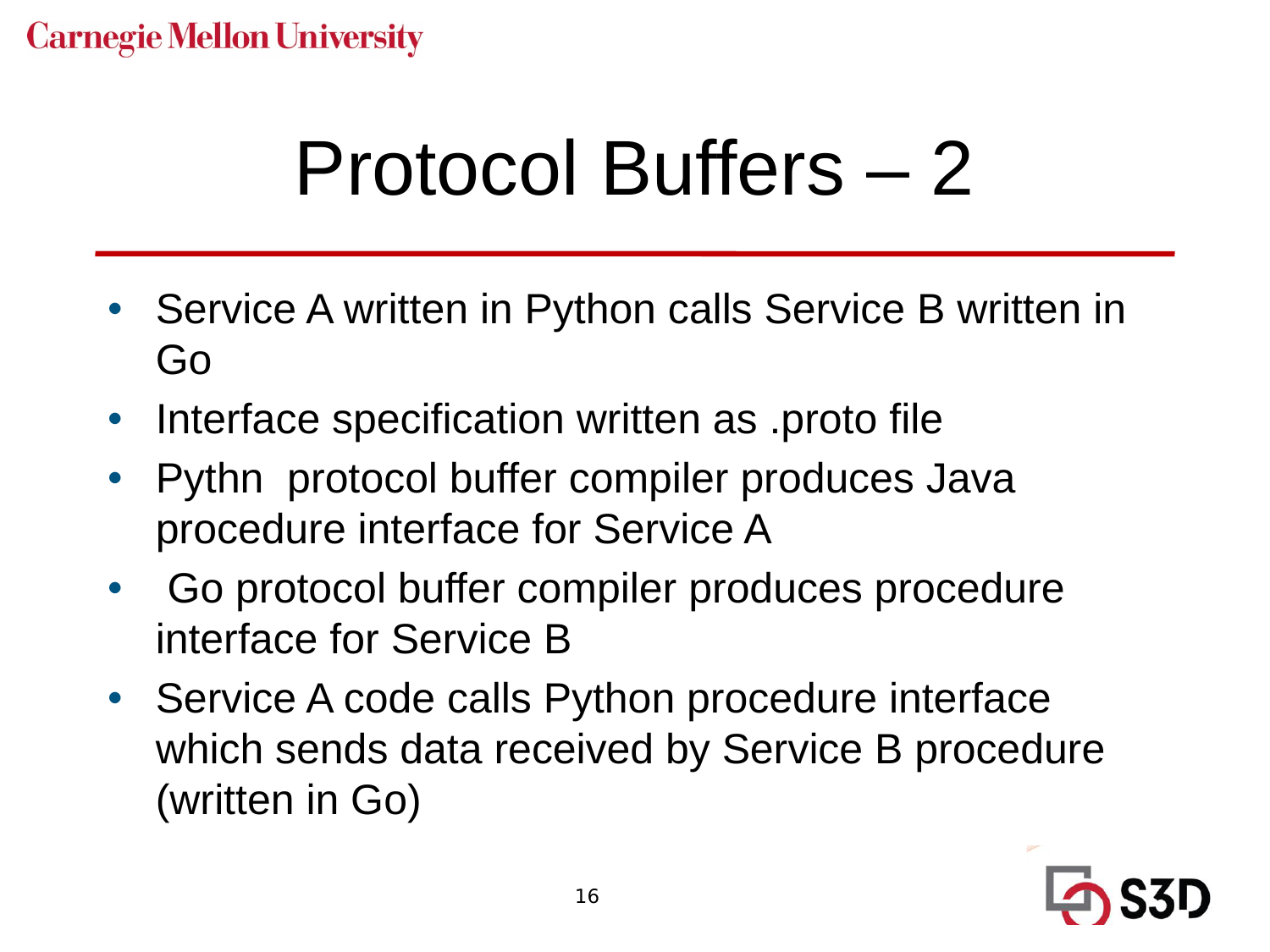

# Protocol Buffers – 2
Service A written in Python calls Service B written in Go
Interface specification written as .proto file
Pythn  protocol buffer compiler produces Java procedure interface for Service A
 Go protocol buffer compiler produces procedure interface for Service B
Service A code calls Python procedure interface which sends data received by Service B procedure (written in Go)